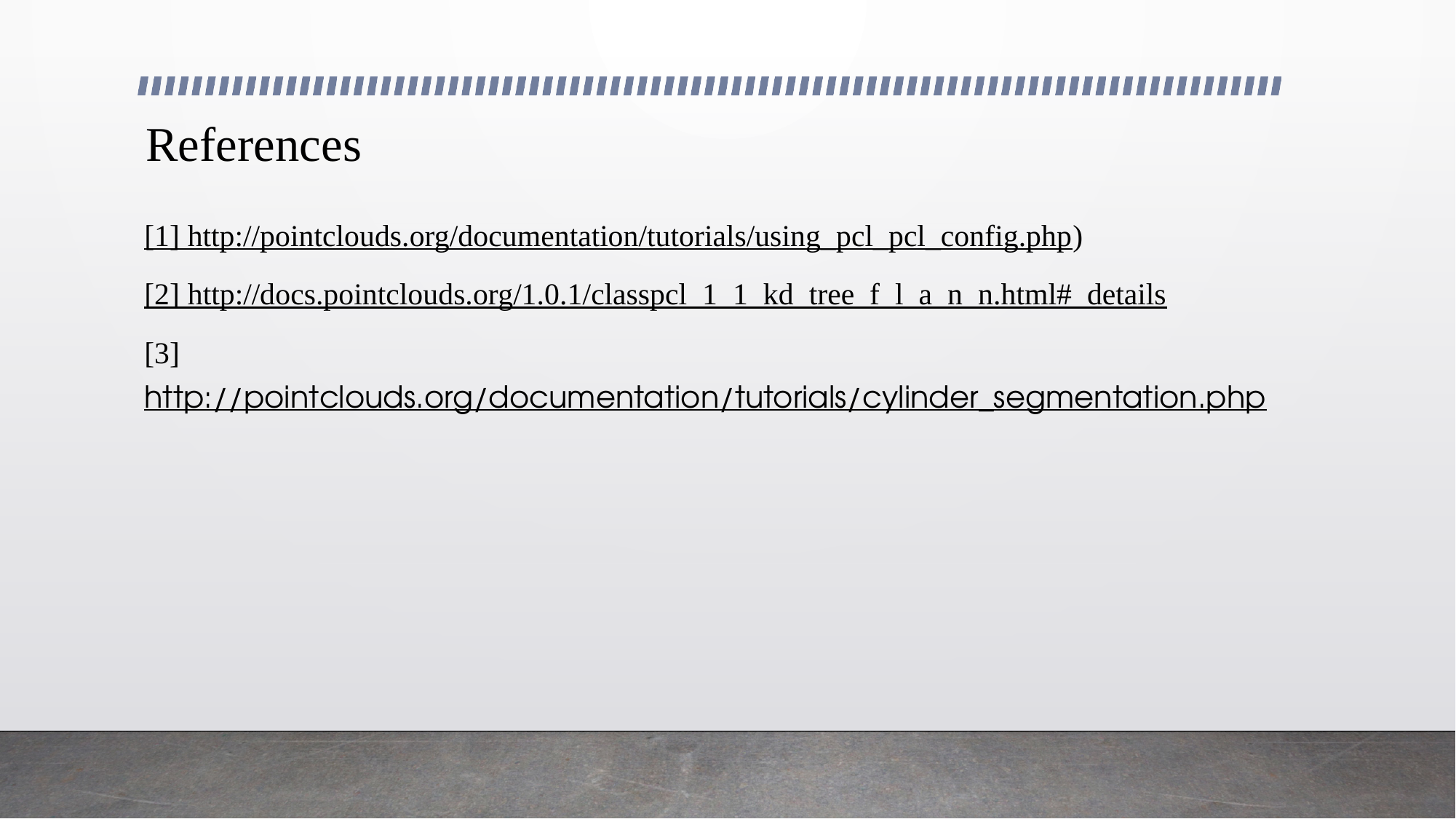

# References
[1] http://pointclouds.org/documentation/tutorials/using_pcl_pcl_config.php)
[2] http://docs.pointclouds.org/1.0.1/classpcl_1_1_kd_tree_f_l_a_n_n.html#_details
[3] http://pointclouds.org/documentation/tutorials/cylinder_segmentation.php